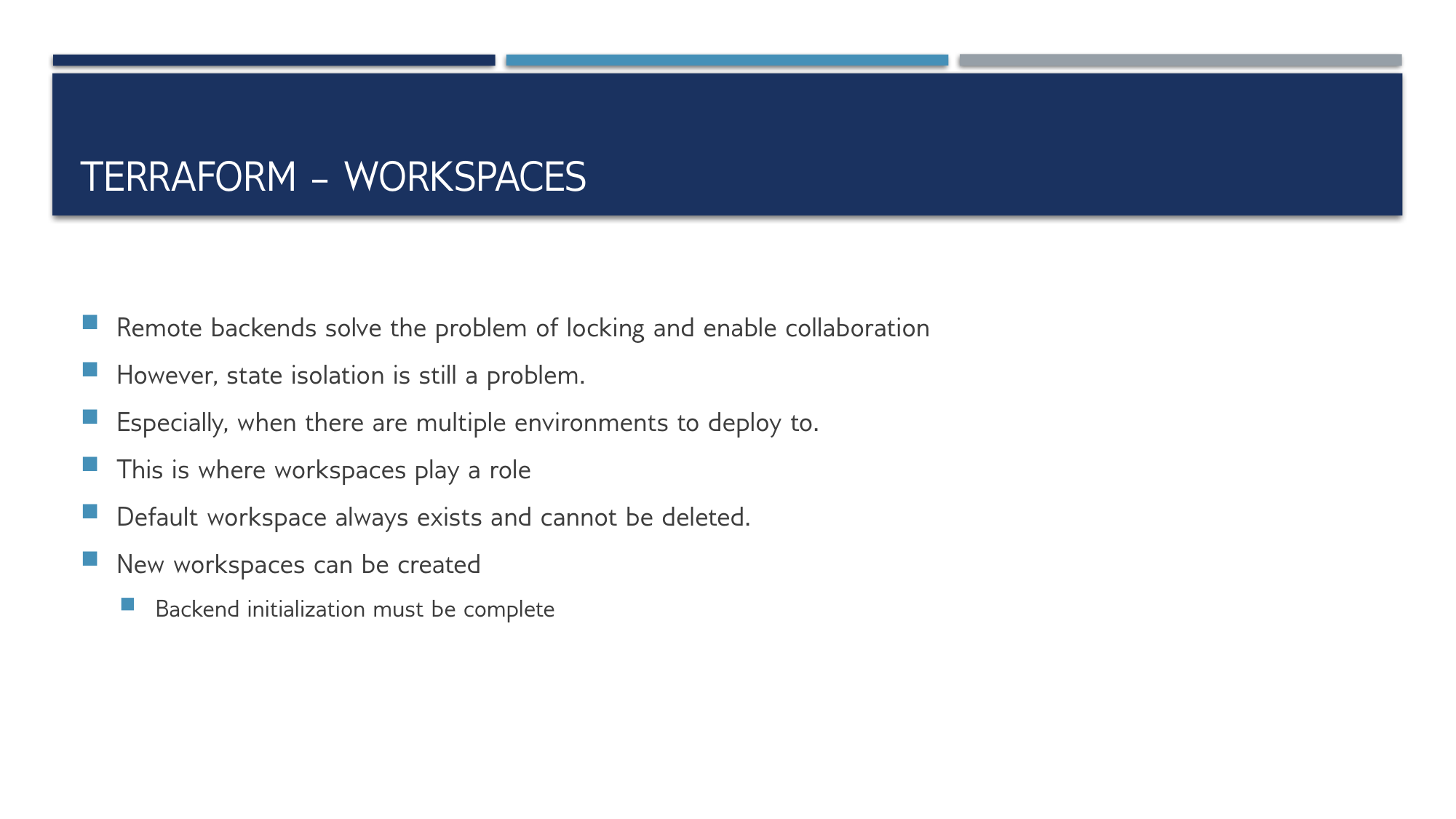

# Terraform – Workspaces
Remote backends solve the problem of locking and enable collaboration
However, state isolation is still a problem.
Especially, when there are multiple environments to deploy to.
This is where workspaces play a role
Default workspace always exists and cannot be deleted.
New workspaces can be created
Backend initialization must be complete